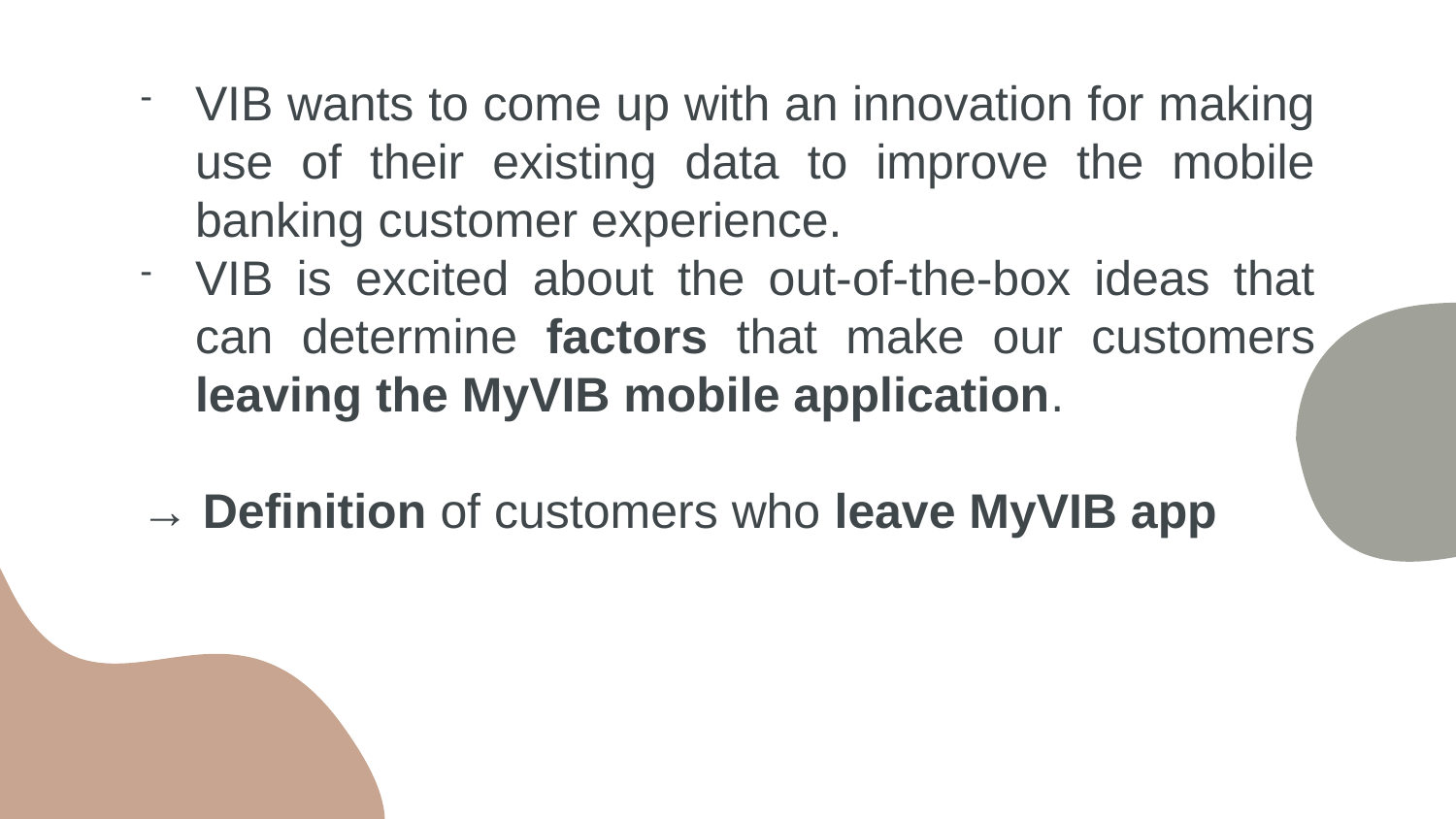

VIB wants to come up with an innovation for making use of their existing data to improve the mobile banking customer experience.
VIB is excited about the out-of-the-box ideas that can determine factors that make our customers leaving the MyVIB mobile application.

→ Definition of customers who leave MyVIB app